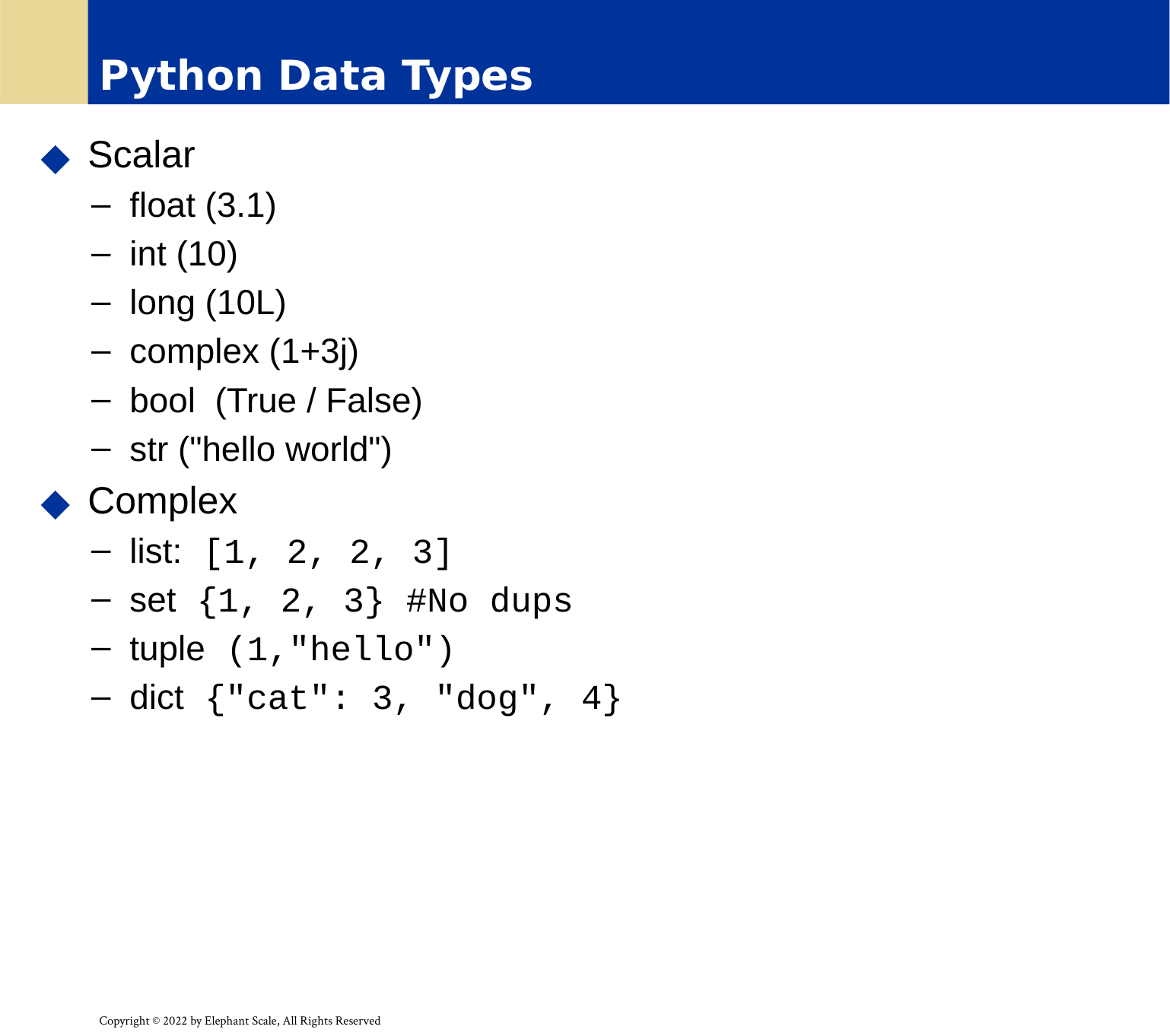

# Python Data Types
 Scalar
 float (3.1)
 int (10)
 long (10L)
 complex (1+3j)
 bool  (True / False)
 str ("hello world")
 Complex
 list: [1, 2, 2, 3]
 set {1, 2, 3} #No dups
 tuple (1,"hello")
 dict {"cat": 3, "dog", 4}
Copyright © 2022 by Elephant Scale, All Rights Reserved